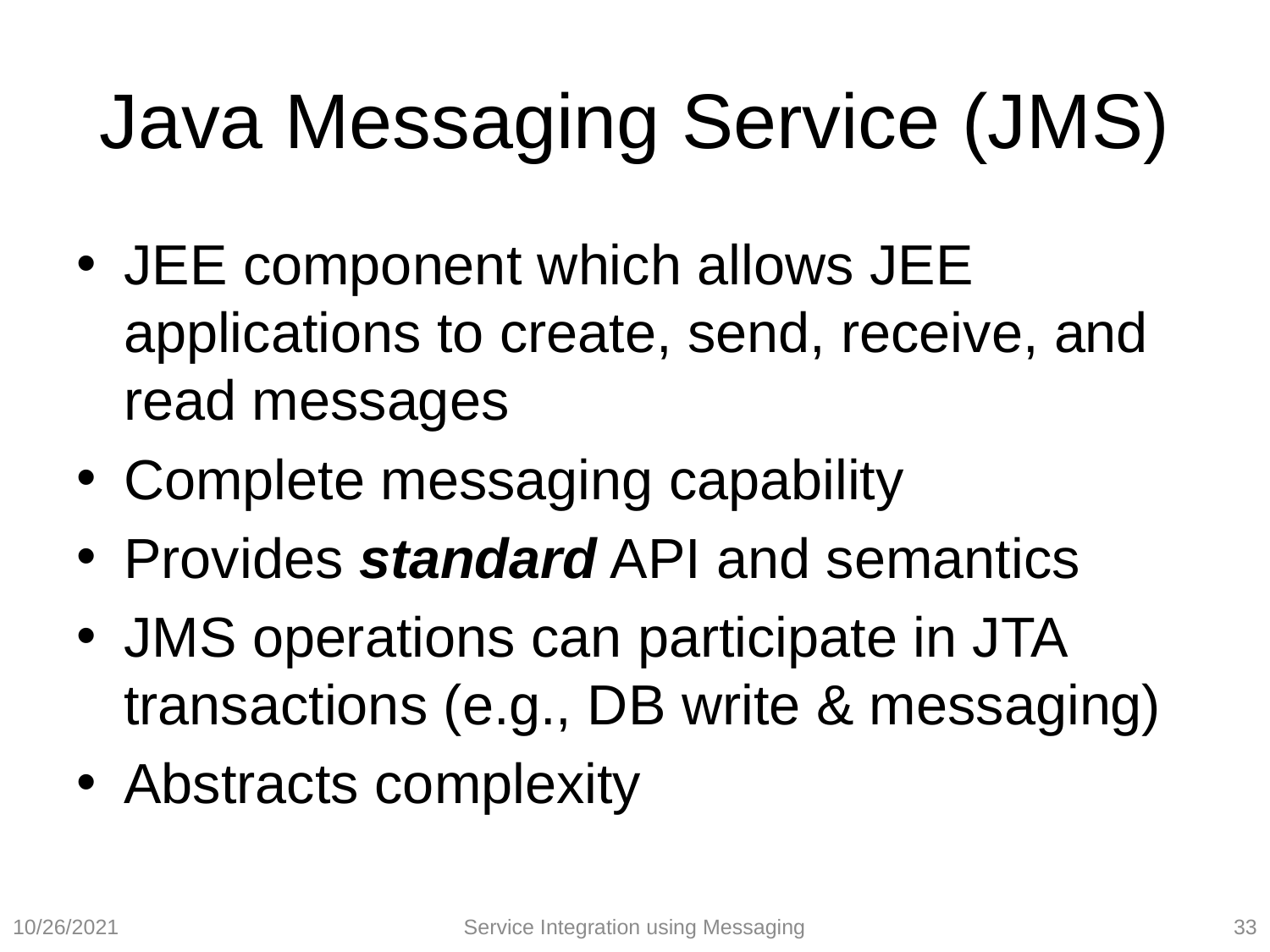

# Java Messaging Service (JMS)
JEE component which allows JEE applications to create, send, receive, and read messages
Complete messaging capability
Provides standard API and semantics
JMS operations can participate in JTA transactions (e.g., DB write & messaging)
Abstracts complexity
10/26/2021
Service Integration using Messaging
33